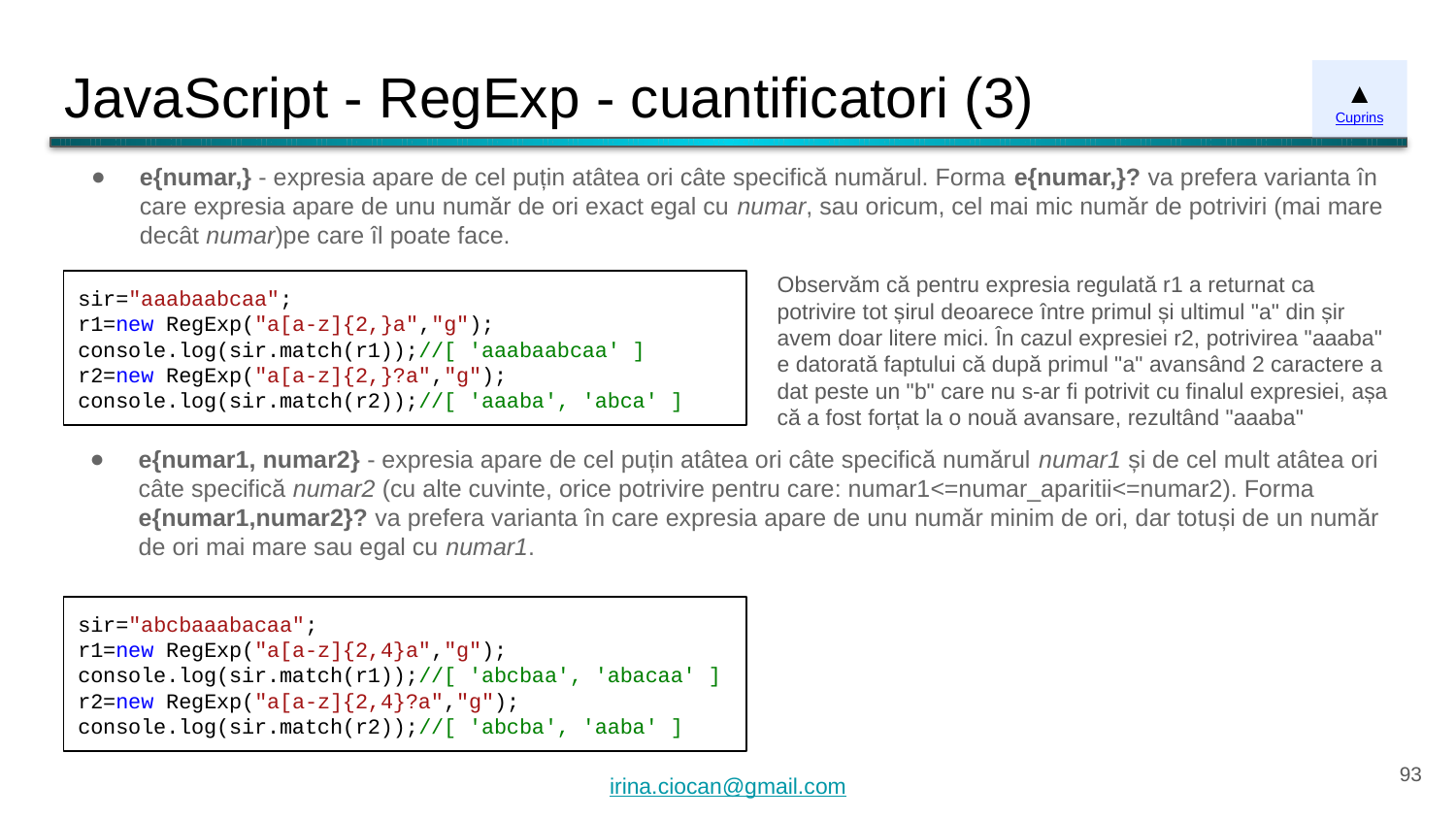

# JavaScript - RegExp - cuantificatori (3)
▲
Cuprins

e{numar,} - expresia apare de cel puțin atâtea ori câte specifică numărul. Forma e{numar,}? va prefera varianta în care expresia apare de unu număr de ori exact egal cu numar, sau oricum, cel mai mic număr de potriviri (mai mare decât numar)pe care îl poate face.
Observăm că pentru expresia regulată r1 a returnat ca potrivire tot șirul deoarece între primul și ultimul "a" din șir avem doar litere mici. În cazul expresiei r2, potrivirea "aaaba" e datorată faptului că după primul "a" avansând 2 caractere a dat peste un "b" care nu s-ar fi potrivit cu finalul expresiei, așa că a fost forțat la o nouă avansare, rezultând "aaaba"
sir="aaabaabcaa";
r1=new RegExp("a[a-z]{2,}a","g");
console.log(sir.match(r1));//[ 'aaabaabcaa' ]
r2=new RegExp("a[a-z]{2,}?a","g");
console.log(sir.match(r2));//[ 'aaaba', 'abca' ]
e{numar1, numar2} - expresia apare de cel puțin atâtea ori câte specifică numărul numar1 și de cel mult atâtea ori câte specifică numar2 (cu alte cuvinte, orice potrivire pentru care: numar1<=numar_aparitii<=numar2). Forma e{numar1,numar2}? va prefera varianta în care expresia apare de unu număr minim de ori, dar totuși de un număr de ori mai mare sau egal cu numar1.
sir="abcbaaabacaa";
r1=new RegExp("a[a-z]{2,4}a","g");
console.log(sir.match(r1));//[ 'abcbaa', 'abacaa' ]
r2=new RegExp("a[a-z]{2,4}?a","g");
console.log(sir.match(r2));//[ 'abcba', 'aaba' ]
93
irina.ciocan@gmail.com